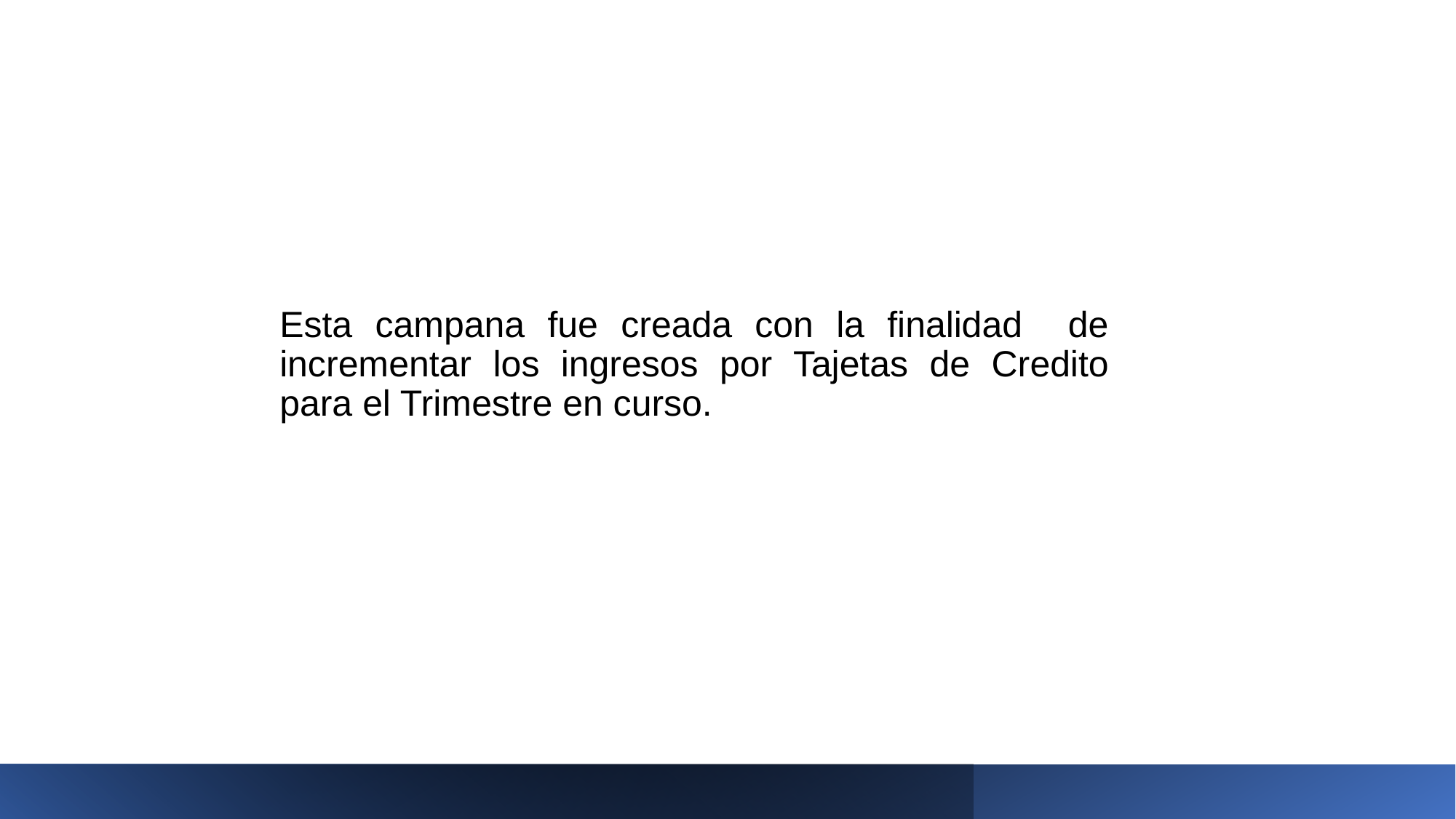

Esta campana fue creada con la finalidad  de incrementar los ingresos por Tajetas de Credito para el Trimestre en curso.